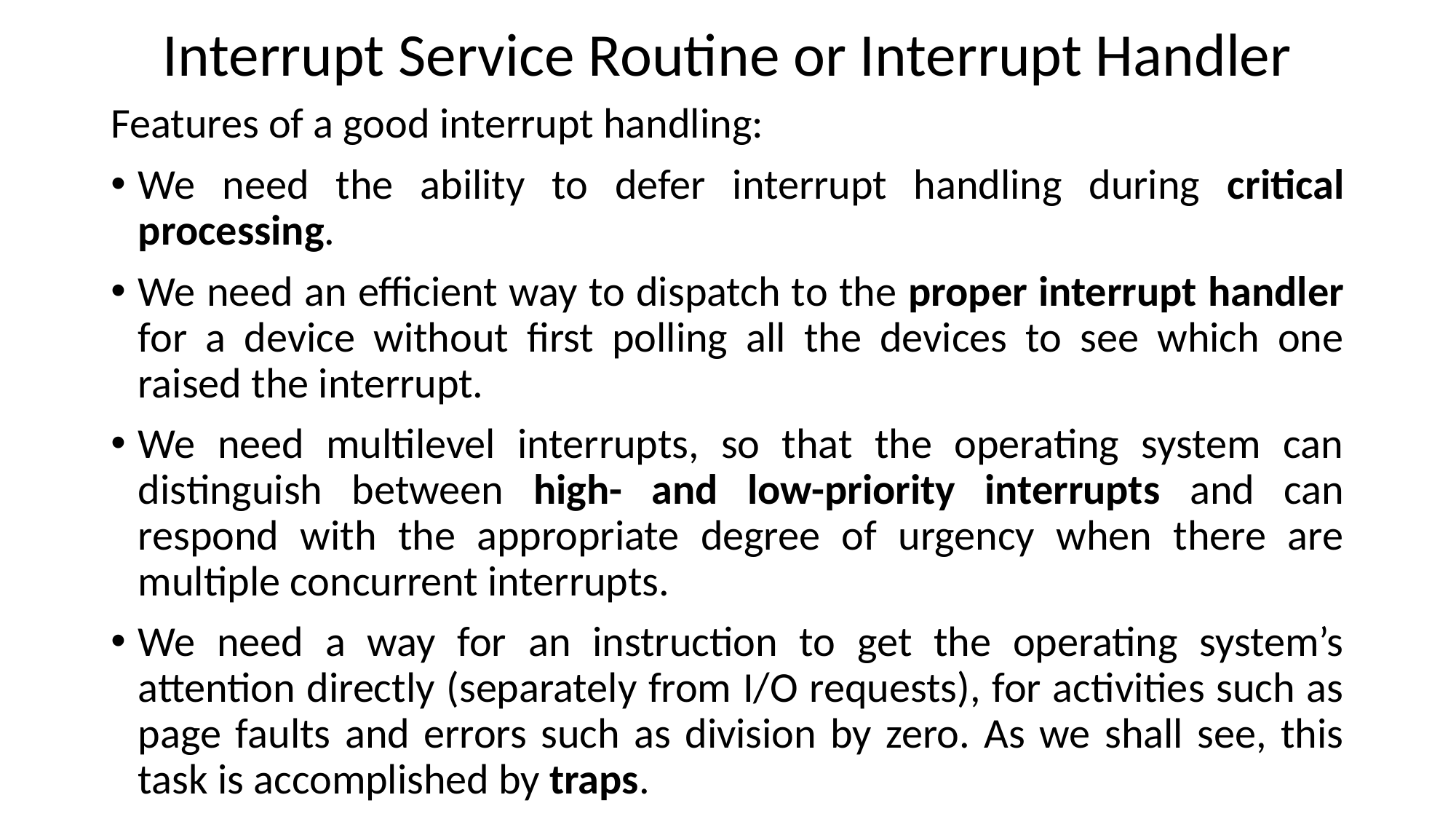

# Interrupt Service Routine or Interrupt Handler
Features of a good interrupt handling:
We need the ability to defer interrupt handling during critical processing.
We need an efficient way to dispatch to the proper interrupt handler for a device without first polling all the devices to see which one raised the interrupt.
We need multilevel interrupts, so that the operating system can distinguish between high- and low-priority interrupts and can respond with the appropriate degree of urgency when there are multiple concurrent interrupts.
We need a way for an instruction to get the operating system’s attention directly (separately from I/O requests), for activities such as page faults and errors such as division by zero. As we shall see, this task is accomplished by traps.